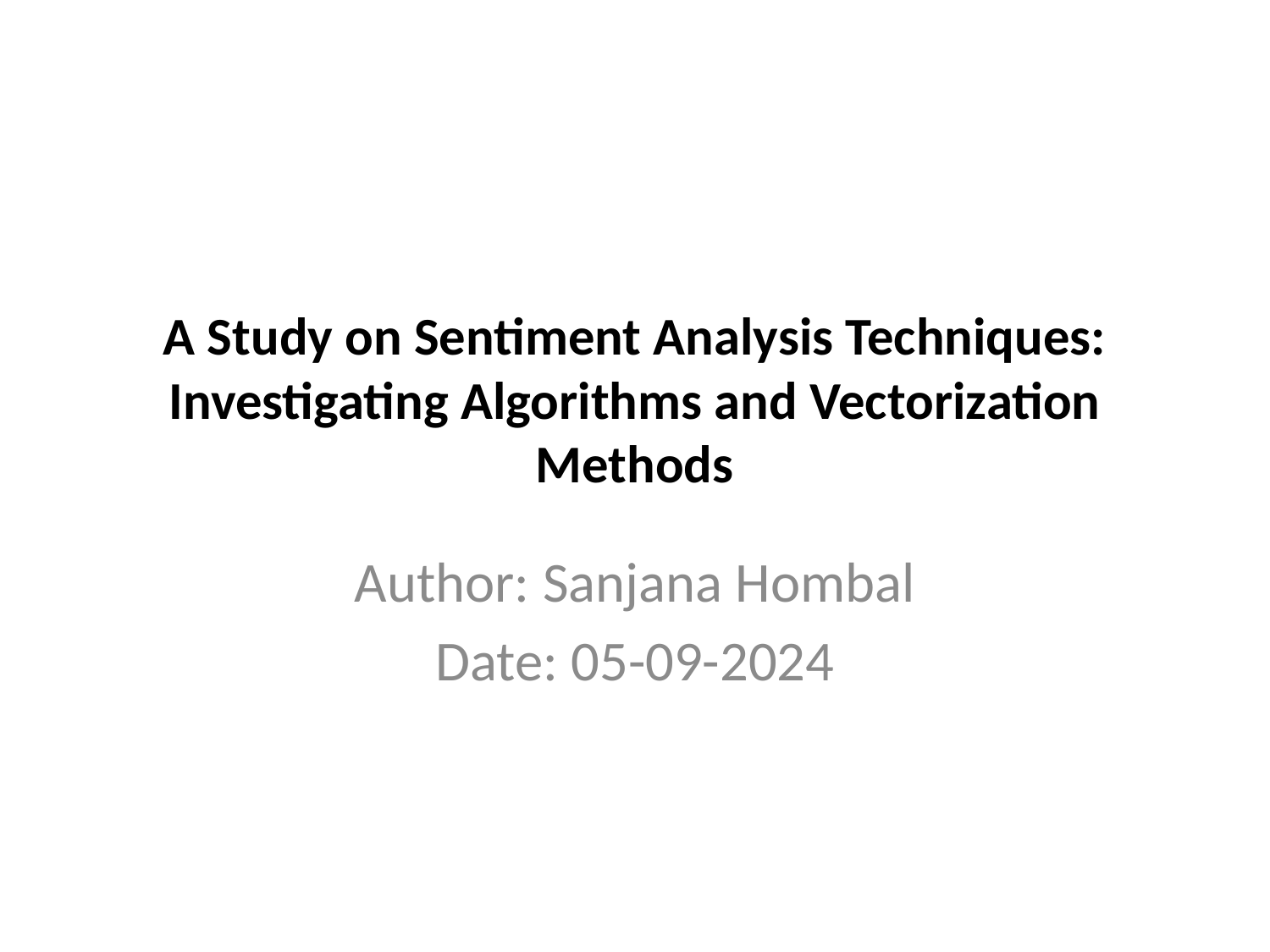

# A Study on Sentiment Analysis Techniques: Investigating Algorithms and Vectorization Methods
Author: Sanjana Hombal
Date: 05-09-2024